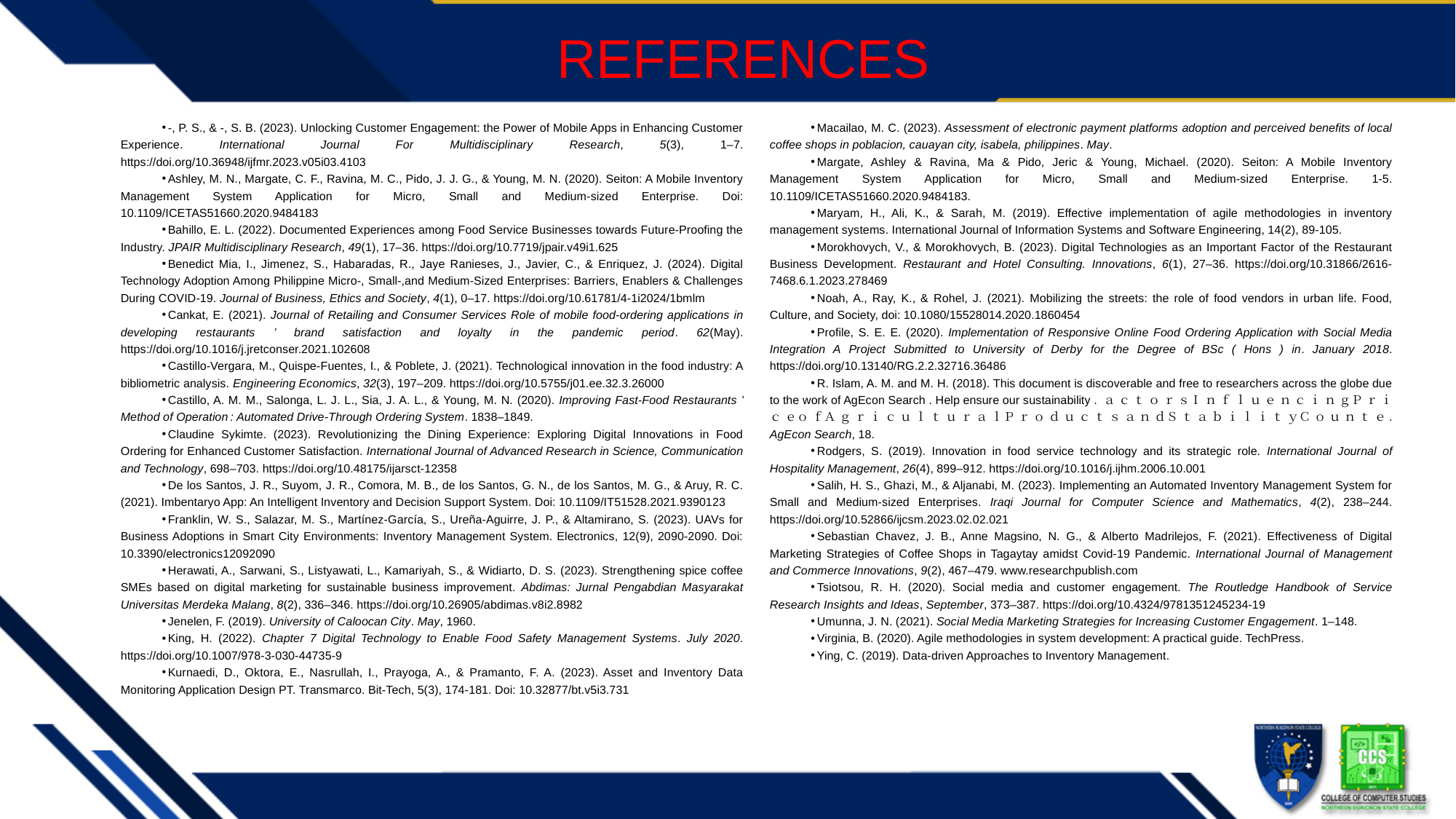

# REFERENCES
-, P. S., & -, S. B. (2023). Unlocking Customer Engagement: the Power of Mobile Apps in Enhancing Customer Experience. International Journal For Multidisciplinary Research, 5(3), 1–7. https://doi.org/10.36948/ijfmr.2023.v05i03.4103
Ashley, M. N., Margate, C. F., Ravina, M. C., Pido, J. J. G., & Young, M. N. (2020). Seiton: A Mobile Inventory Management System Application for Micro, Small and Medium-sized Enterprise. Doi: 10.1109/ICETAS51660.2020.9484183
Bahillo, E. L. (2022). Documented Experiences among Food Service Businesses towards Future-Proofing the Industry. JPAIR Multidisciplinary Research, 49(1), 17–36. https://doi.org/10.7719/jpair.v49i1.625
Benedict Mia, I., Jimenez, S., Habaradas, R., Jaye Ranieses, J., Javier, C., & Enriquez, J. (2024). Digital Technology Adoption Among Philippine Micro-, Small-,and Medium-Sized Enterprises: Barriers, Enablers & Challenges During COVID-19. Journal of Business, Ethics and Society, 4(1), 0–17. https://doi.org/10.61781/4-1i2024/1bmlm
Cankat, E. (2021). Journal of Retailing and Consumer Services Role of mobile food-ordering applications in developing restaurants ’ brand satisfaction and loyalty in the pandemic period. 62(May). https://doi.org/10.1016/j.jretconser.2021.102608
Castillo-Vergara, M., Quispe-Fuentes, I., & Poblete, J. (2021). Technological innovation in the food industry: A bibliometric analysis. Engineering Economics, 32(3), 197–209. https://doi.org/10.5755/j01.ee.32.3.26000
Castillo, A. M. M., Salonga, L. J. L., Sia, J. A. L., & Young, M. N. (2020). Improving Fast-Food Restaurants ’ Method of Operation : Automated Drive-Through Ordering System. 1838–1849.
Claudine Sykimte. (2023). Revolutionizing the Dining Experience: Exploring Digital Innovations in Food Ordering for Enhanced Customer Satisfaction. International Journal of Advanced Research in Science, Communication and Technology, 698–703. https://doi.org/10.48175/ijarsct-12358
De los Santos, J. R., Suyom, J. R., Comora, M. B., de los Santos, G. N., de los Santos, M. G., & Aruy, R. C. (2021). Imbentaryo App: An Intelligent Inventory and Decision Support System. Doi: 10.1109/IT51528.2021.9390123
Franklin, W. S., Salazar, M. S., Martínez-García, S., Ureña-Aguirre, J. P., & Altamirano, S. (2023). UAVs for Business Adoptions in Smart City Environments: Inventory Management System. Electronics, 12(9), 2090-2090. Doi: 10.3390/electronics12092090
Herawati, A., Sarwani, S., Listyawati, L., Kamariyah, S., & Widiarto, D. S. (2023). Strengthening spice coffee SMEs based on digital marketing for sustainable business improvement. Abdimas: Jurnal Pengabdian Masyarakat Universitas Merdeka Malang, 8(2), 336–346. https://doi.org/10.26905/abdimas.v8i2.8982
Jenelen, F. (2019). University of Caloocan City. May, 1960.
King, H. (2022). Chapter 7 Digital Technology to Enable Food Safety Management Systems. July 2020. https://doi.org/10.1007/978-3-030-44735-9
Kurnaedi, D., Oktora, E., Nasrullah, I., Prayoga, A., & Pramanto, F. A. (2023). Asset and Inventory Data Monitoring Application Design PT. Transmarco. Bit-Tech, 5(3), 174-181. Doi: 10.32877/bt.v5i3.731
Macailao, M. C. (2023). Assessment of electronic payment platforms adoption and perceived benefits of local coffee shops in poblacion, cauayan city, isabela, philippines. May.
Margate, Ashley & Ravina, Ma & Pido, Jeric & Young, Michael. (2020). Seiton: A Mobile Inventory Management System Application for Micro, Small and Medium-sized Enterprise. 1-5. 10.1109/ICETAS51660.2020.9484183.
Maryam, H., Ali, K., & Sarah, M. (2019). Effective implementation of agile methodologies in inventory management systems. International Journal of Information Systems and Software Engineering, 14(2), 89-105.
Morokhovych, V., & Morokhovych, B. (2023). Digital Technologies as an Important Factor of the Restaurant Business Development. Restaurant and Hotel Consulting. Innovations, 6(1), 27–36. https://doi.org/10.31866/2616-7468.6.1.2023.278469
Noah, A., Ray, K., & Rohel, J. (2021). Mobilizing the streets: the role of food vendors in urban life. Food, Culture, and Society, doi: 10.1080/15528014.2020.1860454
Profile, S. E. E. (2020). Implementation of Responsive Online Food Ordering Application with Social Media Integration A Project Submitted to University of Derby for the Degree of BSc ( Hons ) in. January 2018. https://doi.org/10.13140/RG.2.2.32716.36486
R. Islam, A. M. and M. H. (2018). This document is discoverable and free to researchers across the globe due to the work of AgEcon Search . Help ensure our sustainability . ａ ｃ ｔ ｏ ｒ ｓＩ ｎ ｆ ｌ ｕ ｅ ｎ ｃ ｉ ｎ ｇＰ ｒ ｉ ｃ ｅｏ ｆＡ ｇ ｒ ｉ ｃ ｕ ｌ ｔ ｕ ｒ ａ ｌＰ ｒ ｏ ｄ ｕ ｃ ｔ ｓ ａ ｎ ｄＳ ｔ ａ ｂ ｉ ｌ ｉ ｔ ｙＣ ｏ ｕ ｎ ｔ ｅ. AgEcon Search, 18.
Rodgers, S. (2019). Innovation in food service technology and its strategic role. International Journal of Hospitality Management, 26(4), 899–912. https://doi.org/10.1016/j.ijhm.2006.10.001
Salih, H. S., Ghazi, M., & Aljanabi, M. (2023). Implementing an Automated Inventory Management System for Small and Medium-sized Enterprises. Iraqi Journal for Computer Science and Mathematics, 4(2), 238–244. https://doi.org/10.52866/ijcsm.2023.02.02.021
Sebastian Chavez, J. B., Anne Magsino, N. G., & Alberto Madrilejos, F. (2021). Effectiveness of Digital Marketing Strategies of Coffee Shops in Tagaytay amidst Covid-19 Pandemic. International Journal of Management and Commerce Innovations, 9(2), 467–479. www.researchpublish.com
Tsiotsou, R. H. (2020). Social media and customer engagement. The Routledge Handbook of Service Research Insights and Ideas, September, 373–387. https://doi.org/10.4324/9781351245234-19
Umunna, J. N. (2021). Social Media Marketing Strategies for Increasing Customer Engagement. 1–148.
Virginia, B. (2020). Agile methodologies in system development: A practical guide. TechPress.
Ying, C. (2019). Data-driven Approaches to Inventory Management.